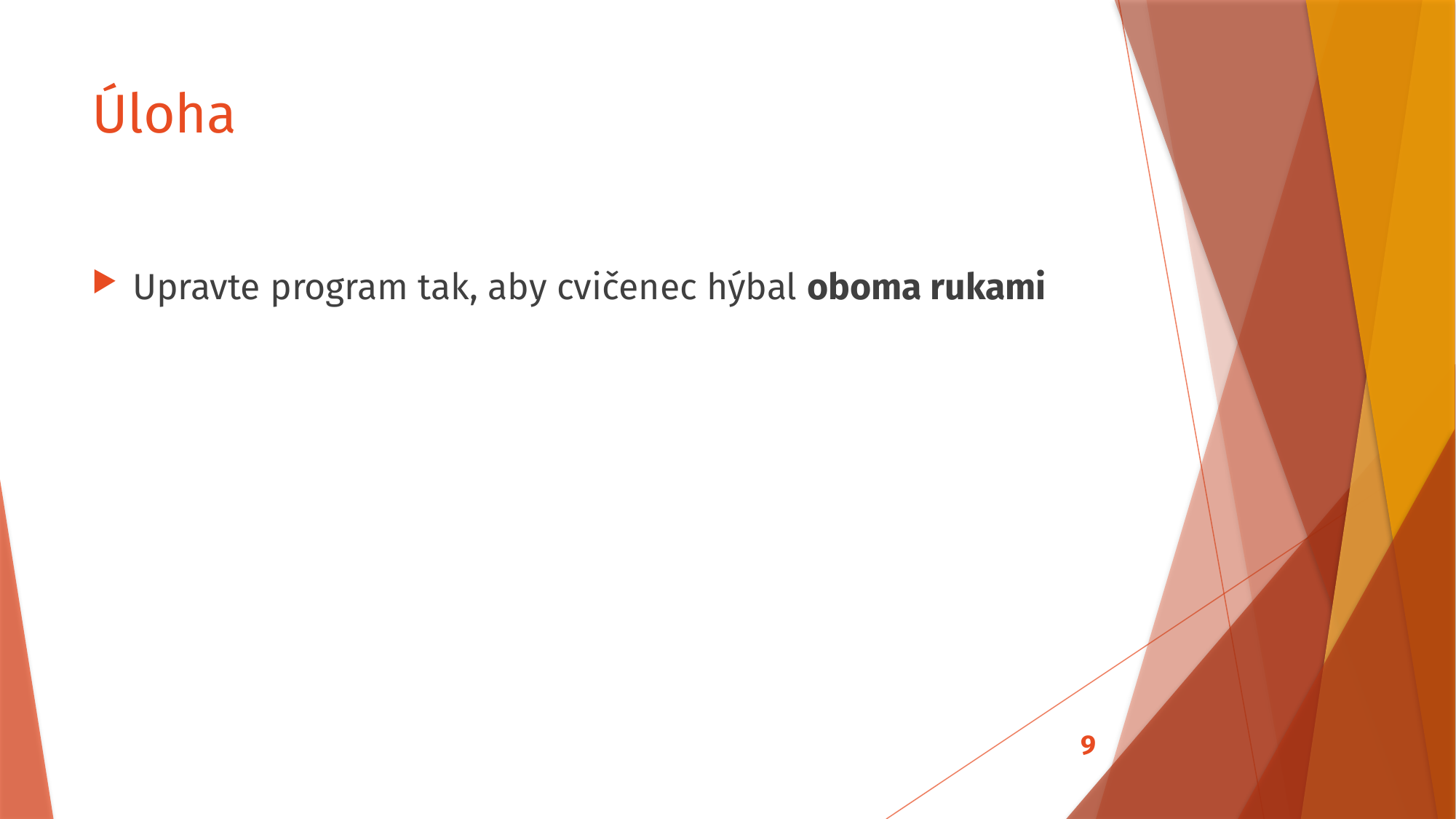

# Úloha
Upravte program tak, aby cvičenec hýbal oboma rukami
9